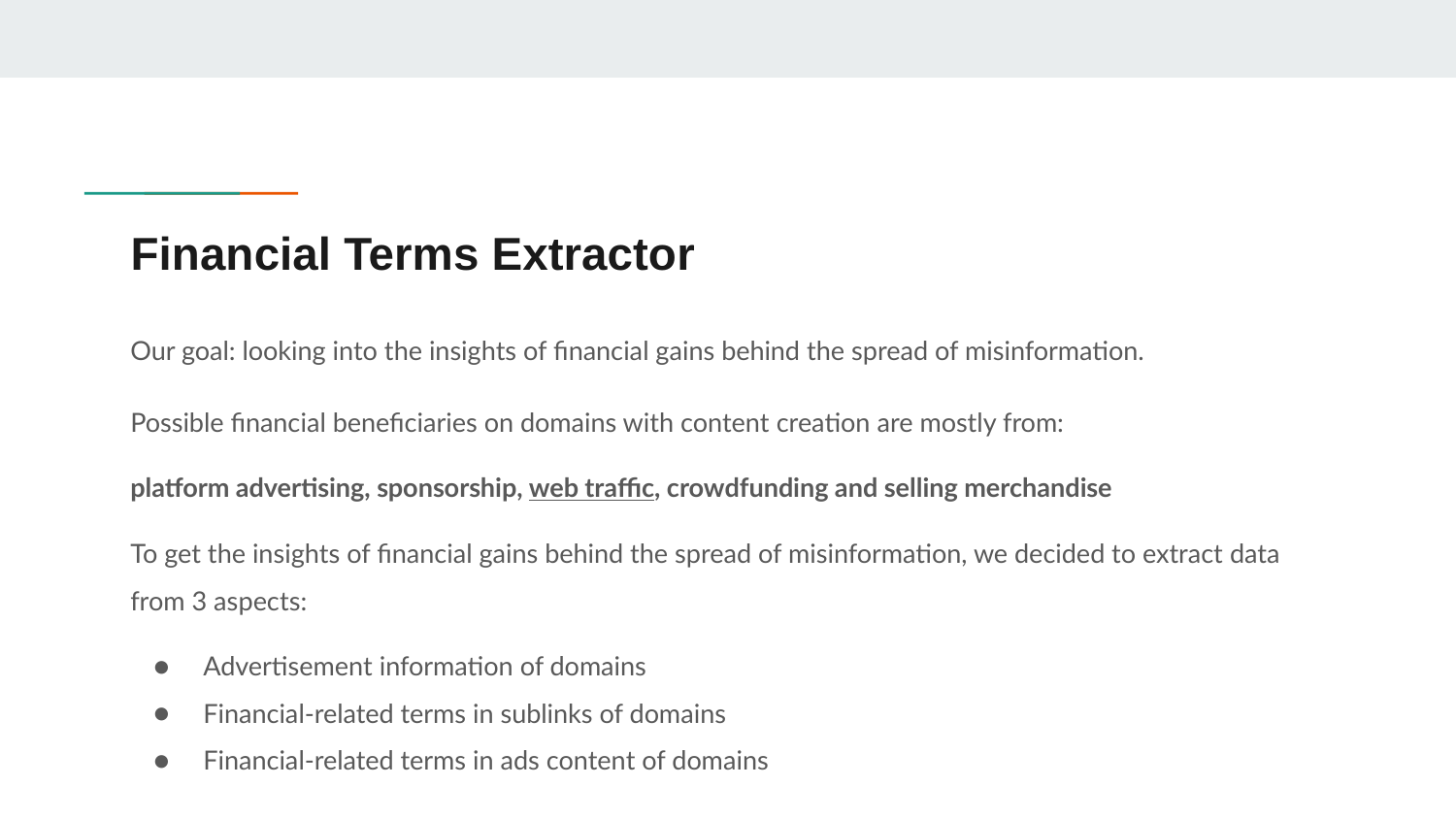

# Financial Terms Extractor
Our goal: looking into the insights of financial gains behind the spread of misinformation.
Possible financial beneficiaries on domains with content creation are mostly from:
platform advertising, sponsorship, web traffic, crowdfunding and selling merchandise
To get the insights of financial gains behind the spread of misinformation, we decided to extract data from 3 aspects:
Advertisement information of domains
Financial-related terms in sublinks of domains
Financial-related terms in ads content of domains